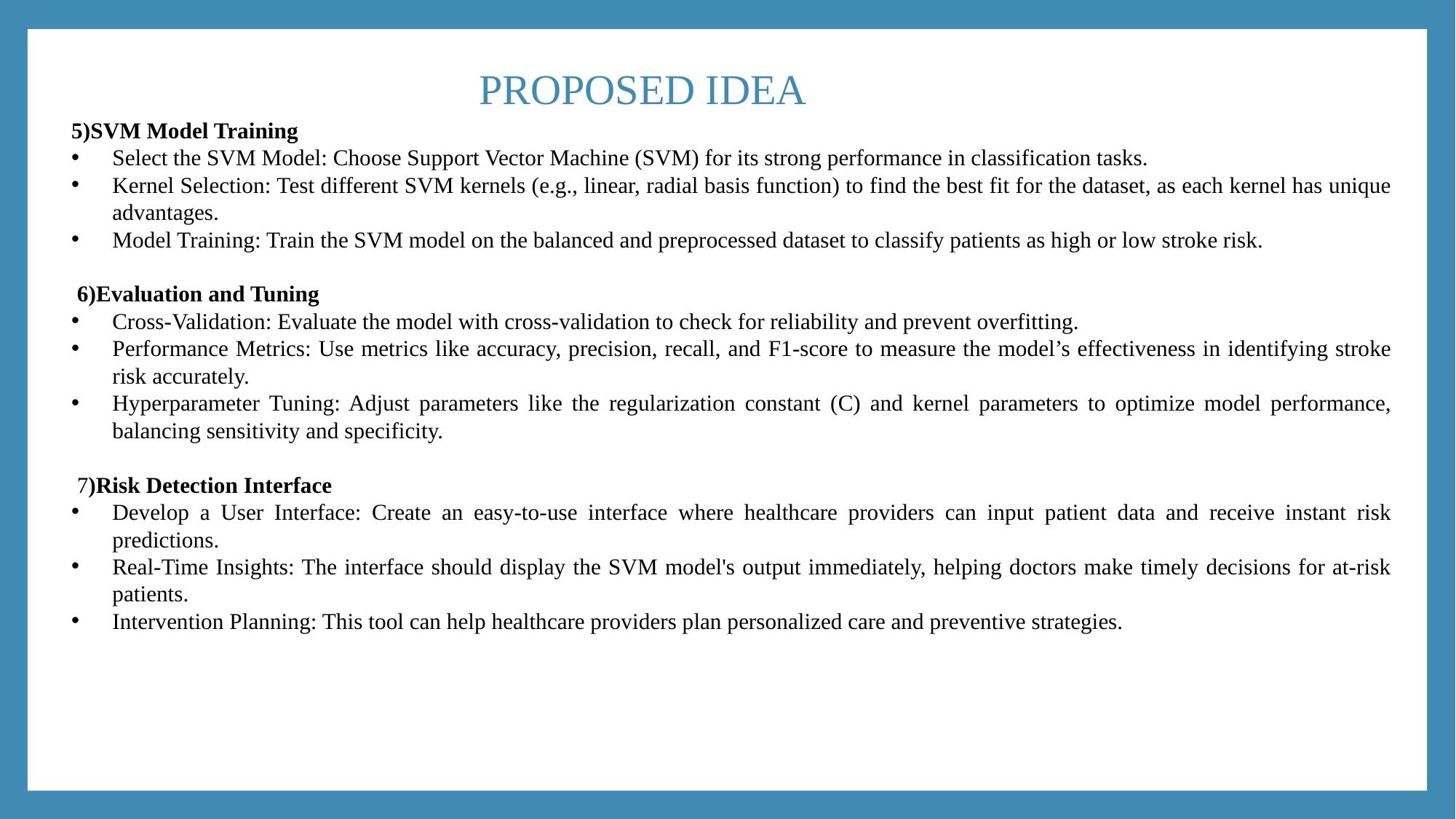

PROPOSED IDEA
# OBJECTIVES
5)SVM Model Training
Select the SVM Model: Choose Support Vector Machine (SVM) for its strong performance in classification tasks.
Kernel Selection: Test different SVM kernels (e.g., linear, radial basis function) to find the best fit for the dataset, as each kernel has unique advantages.
Model Training: Train the SVM model on the balanced and preprocessed dataset to classify patients as high or low stroke risk.

 6)Evaluation and Tuning
Cross-Validation: Evaluate the model with cross-validation to check for reliability and prevent overfitting.
Performance Metrics: Use metrics like accuracy, precision, recall, and F1-score to measure the model’s effectiveness in identifying stroke risk accurately.
Hyperparameter Tuning: Adjust parameters like the regularization constant (C) and kernel parameters to optimize model performance, balancing sensitivity and specificity.

 7)Risk Detection Interface
Develop a User Interface: Create an easy-to-use interface where healthcare providers can input patient data and receive instant risk predictions.
Real-Time Insights: The interface should display the SVM model's output immediately, helping doctors make timely decisions for at-risk patients.
Intervention Planning: This tool can help healthcare providers plan personalized care and preventive strategies.